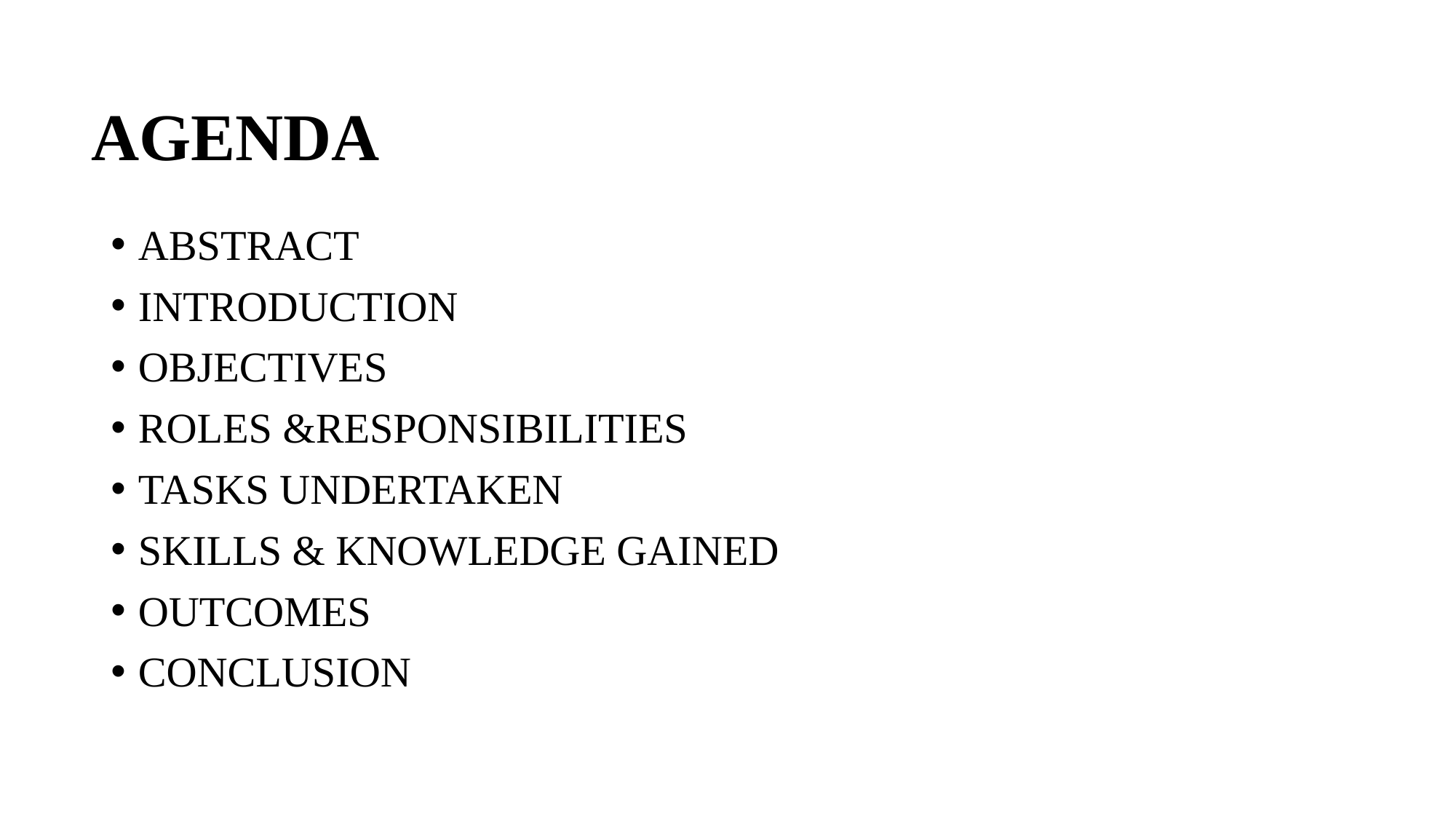

# AGENDA
ABSTRACT
INTRODUCTION
OBJECTIVES
ROLES &RESPONSIBILITIES
TASKS UNDERTAKEN
SKILLS & KNOWLEDGE GAINED
OUTCOMES
CONCLUSION